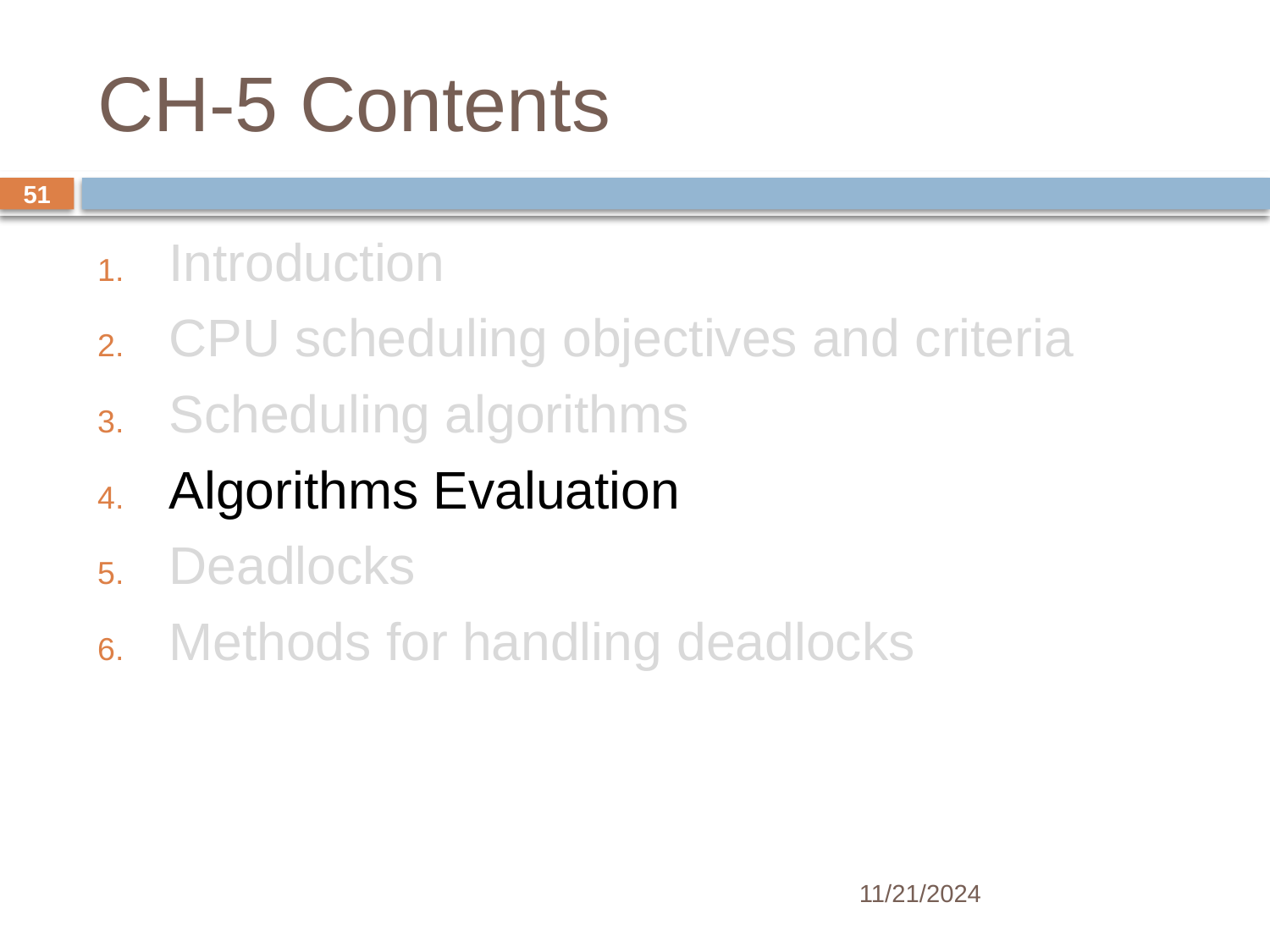

# CH-5 Contents
51
Introduction
CPU scheduling objectives and criteria
Scheduling algorithms
Algorithms Evaluation
Deadlocks
Methods for handling deadlocks
11/21/2024